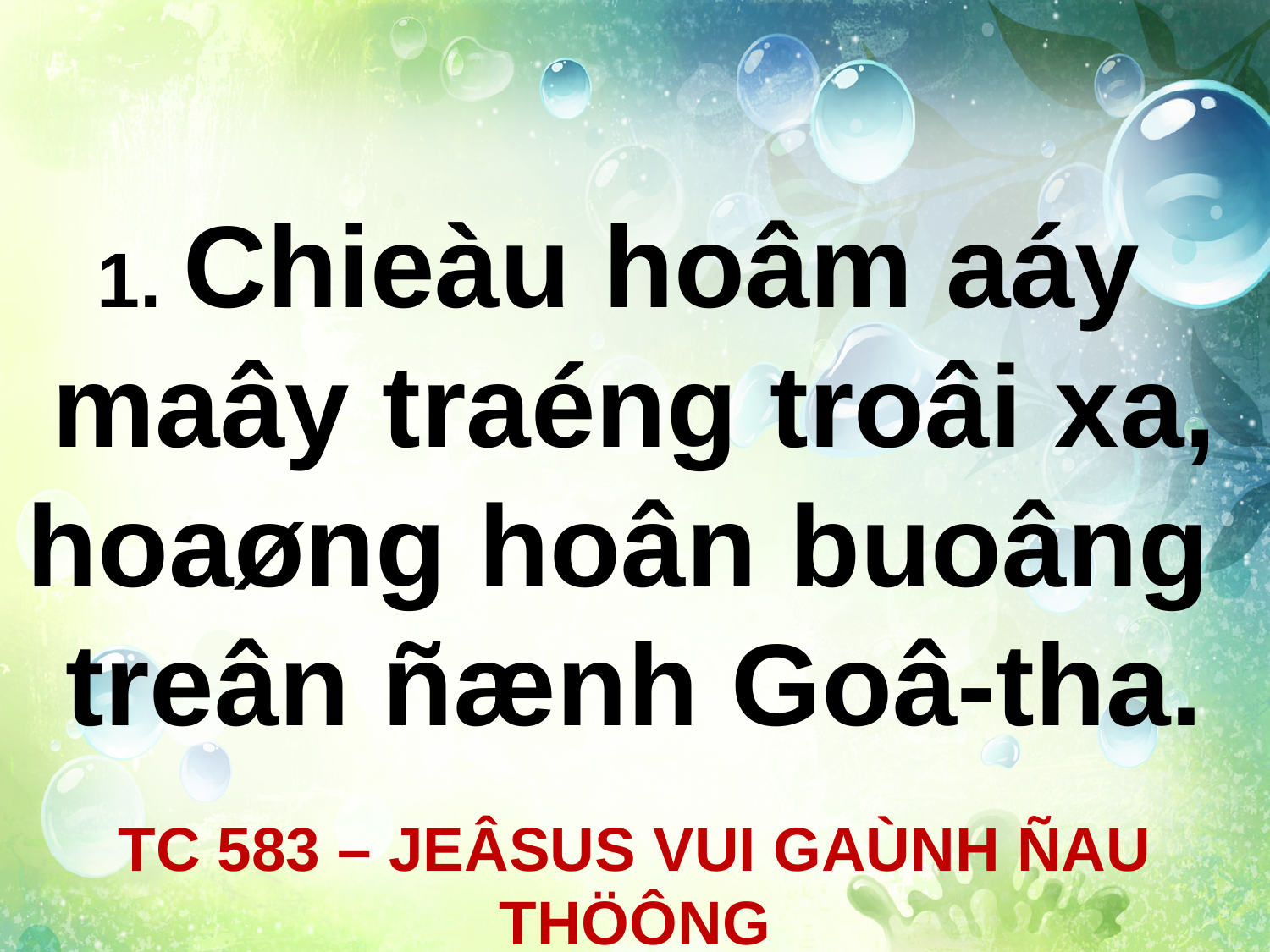

1. Chieàu hoâm aáy
maây traéng troâi xa, hoaøng hoân buoâng
treân ñænh Goâ-tha.
TC 583 – JEÂSUS VUI GAÙNH ÑAU THÖÔNG